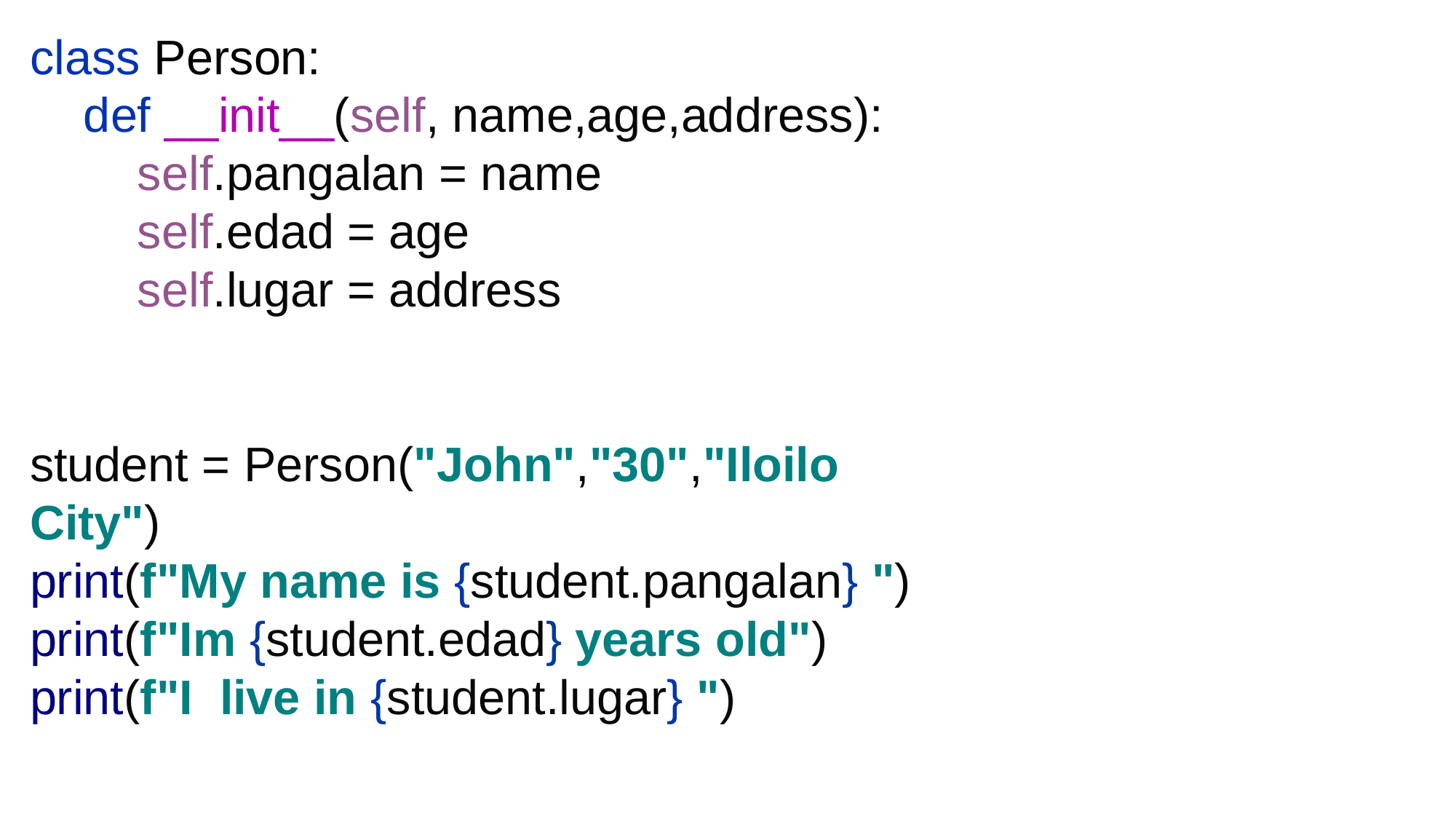

class Person:
    def __init__(self, name,age,address):
        self.pangalan = name
        self.edad = age
        self.lugar = address
student = Person("John","30","Iloilo City")
print(f"My name is {student.pangalan} ")
print(f"Im {student.edad} years old")
print(f"I  live in {student.lugar} ")